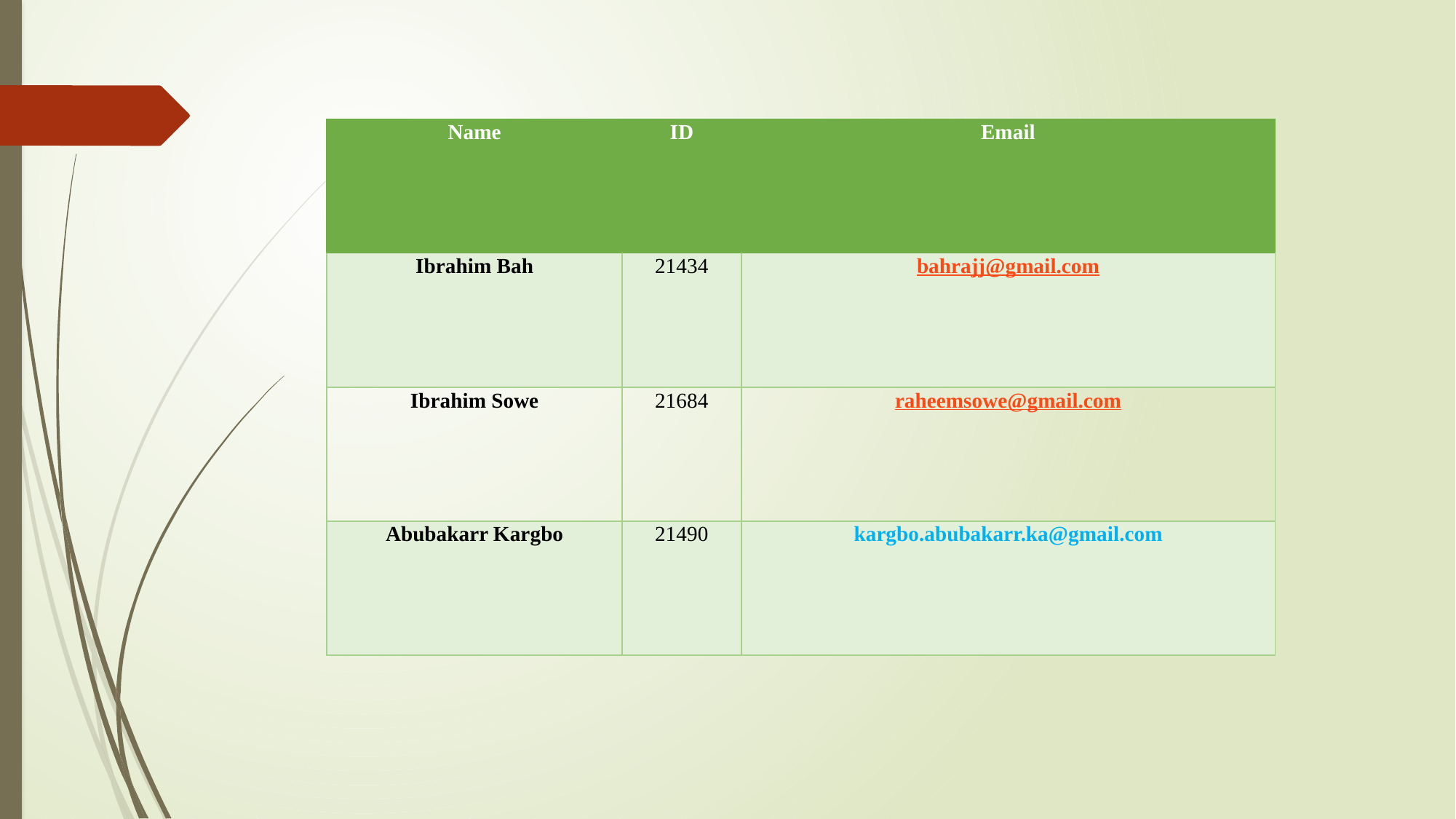

| Name | ID | Email |
| --- | --- | --- |
| Ibrahim Bah | 21434 | bahrajj@gmail.com |
| Ibrahim Sowe | 21684 | raheemsowe@gmail.com |
| Abubakarr Kargbo | 21490 | kargbo.abubakarr.ka@gmail.com |